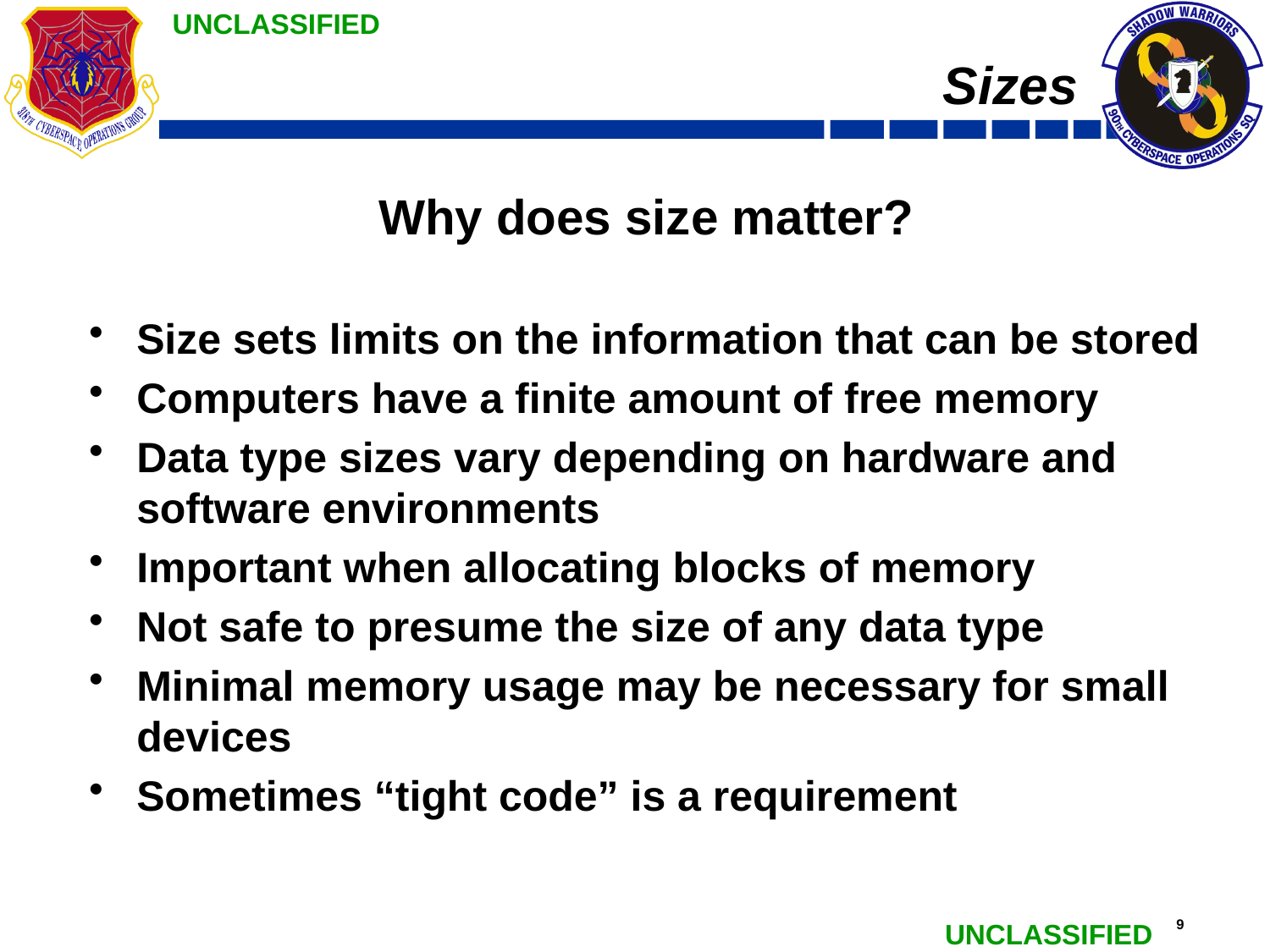

# Sizes
Why does size matter?

Size sets limits on the information that can be stored
Computers have a finite amount of free memory
Data type sizes vary depending on hardware and software environments
Important when allocating blocks of memory
Not safe to presume the size of any data type
Minimal memory usage may be necessary for small devices
Sometimes “tight code” is a requirement